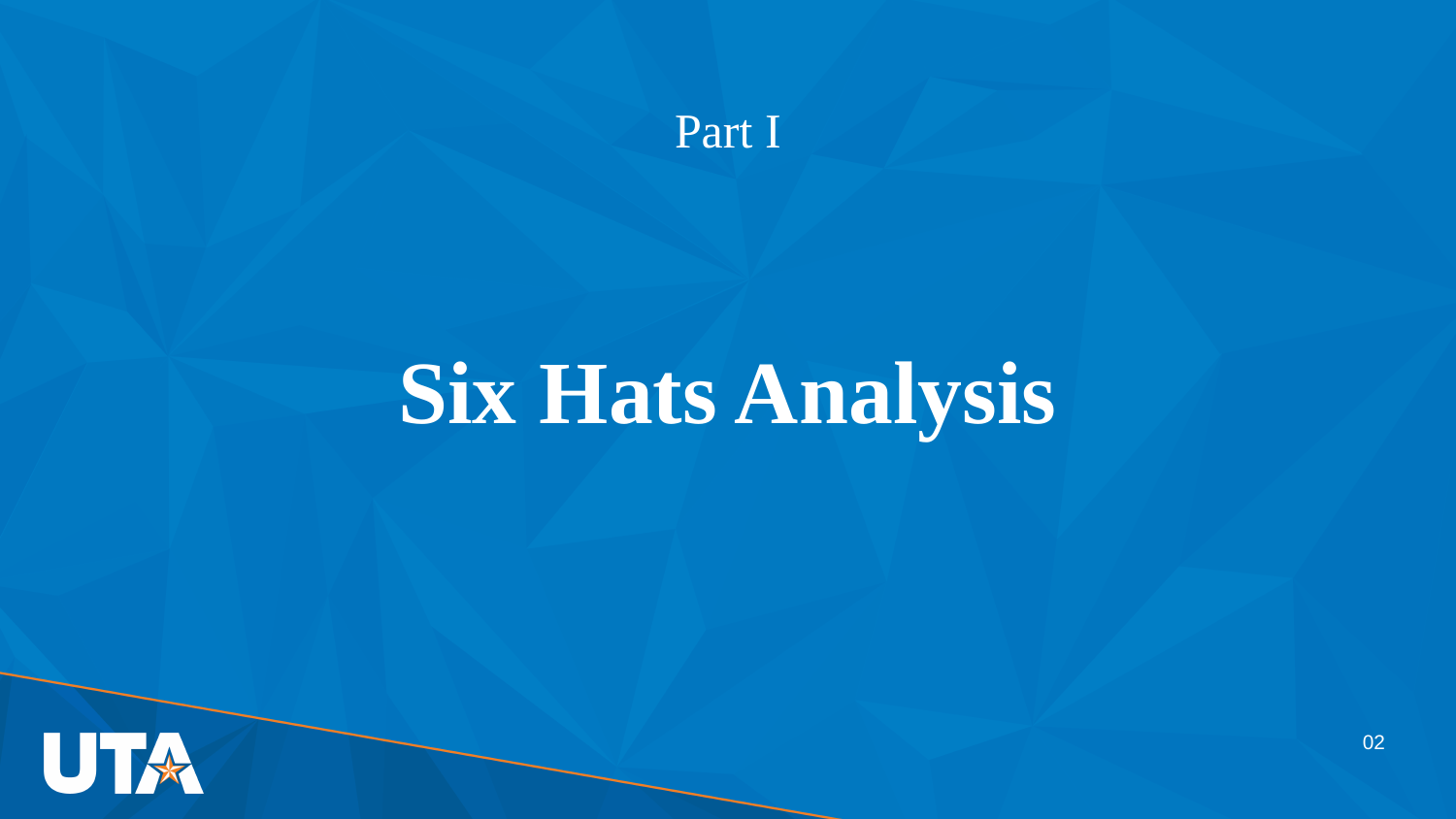

Part I
# Six Hats Analysis
02